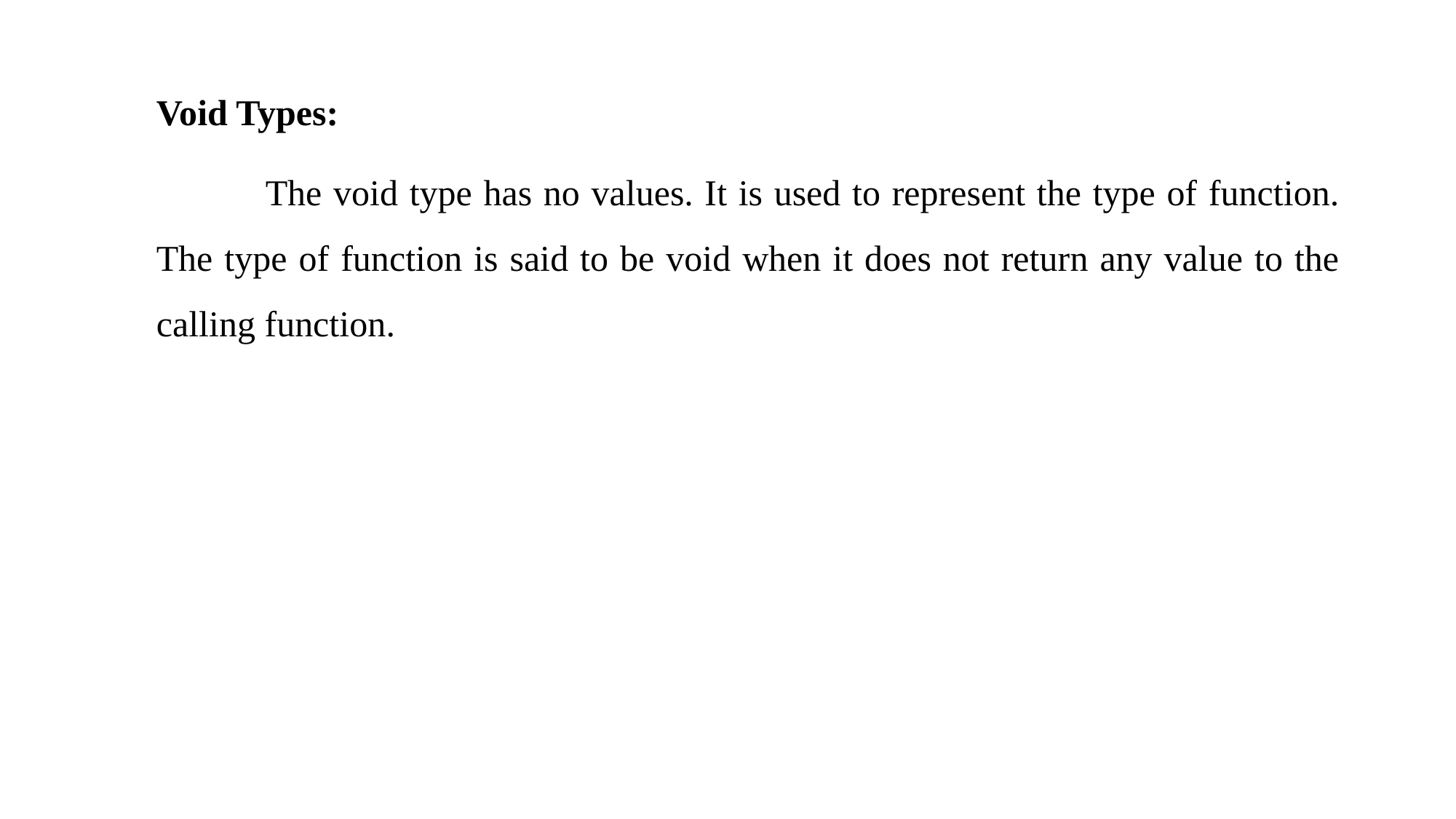

Void Types:
	The void type has no values. It is used to represent the type of function. The type of function is said to be void when it does not return any value to the calling function.